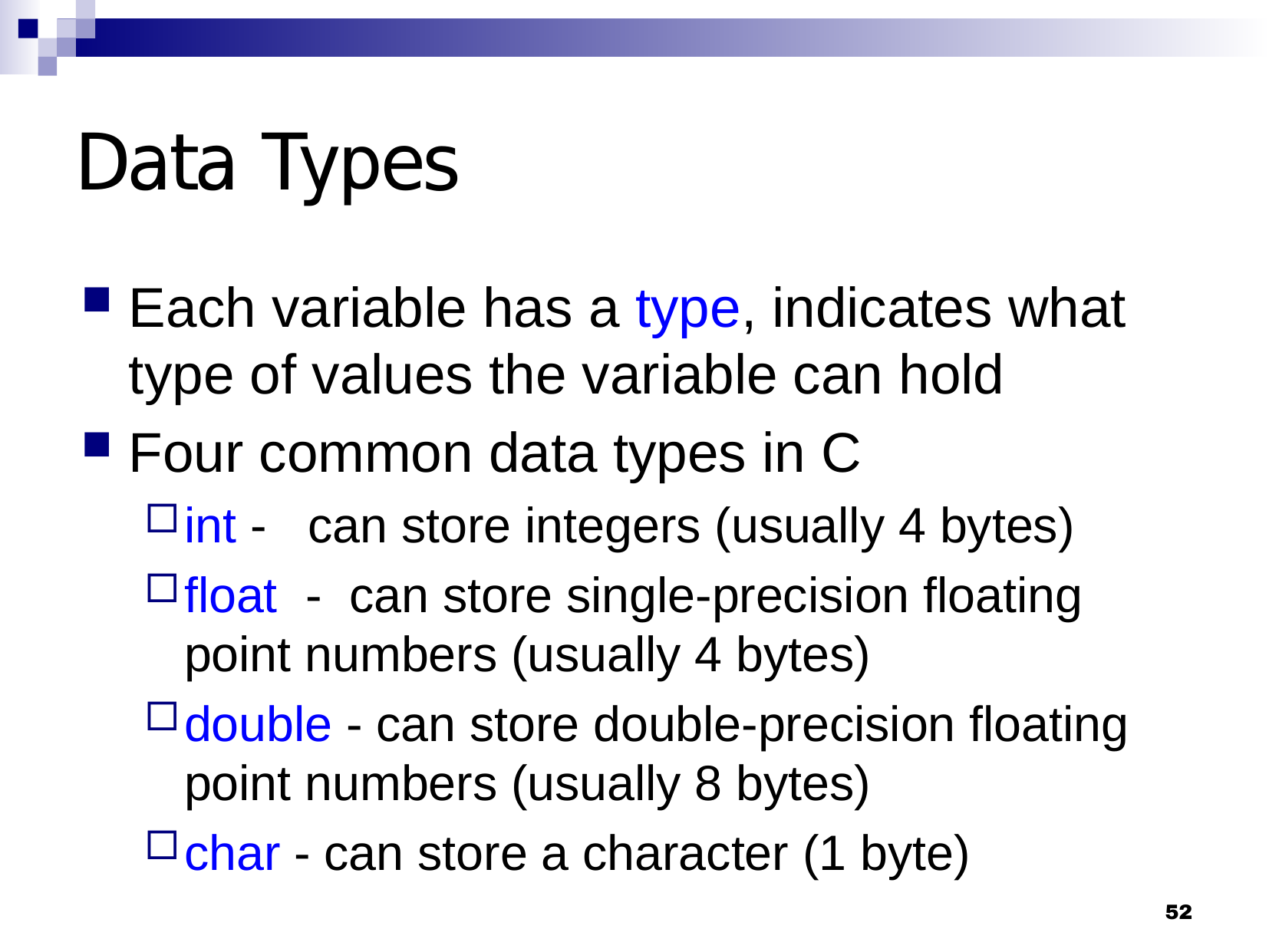

Data Types
Each variable has a type, indicates what type of values the variable can hold
Four common data types in C
int -   can store integers (usually 4 bytes)
float  -  can store single-precision floating point numbers (usually 4 bytes)
double - can store double-precision floating point numbers (usually 8 bytes)
char - can store a character (1 byte)
52